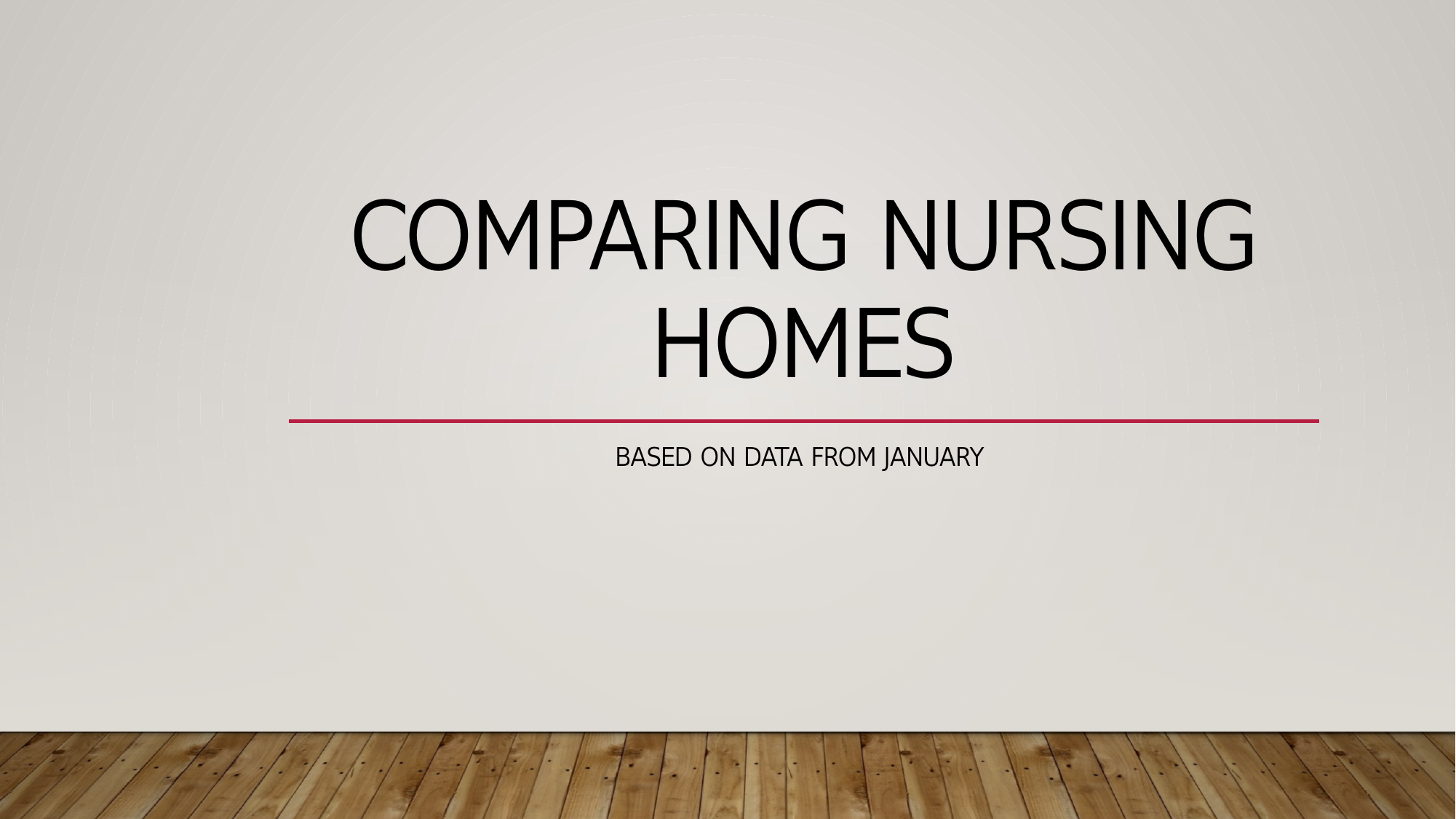

# COMPARING NURSING HOMES
Based on data from January